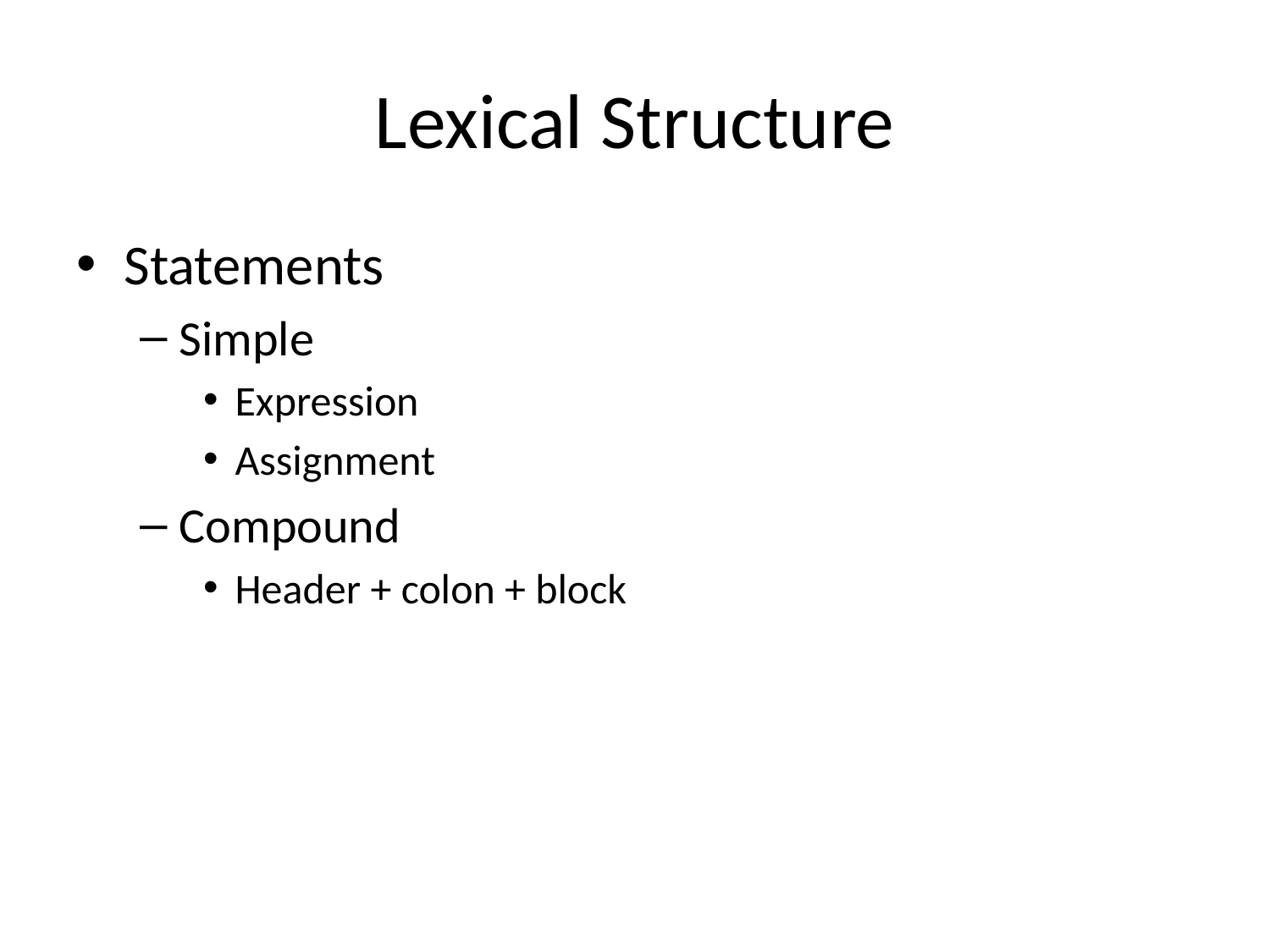

# Lexical Structure
Statements
Simple
Expression
Assignment
Compound
Header + colon + block